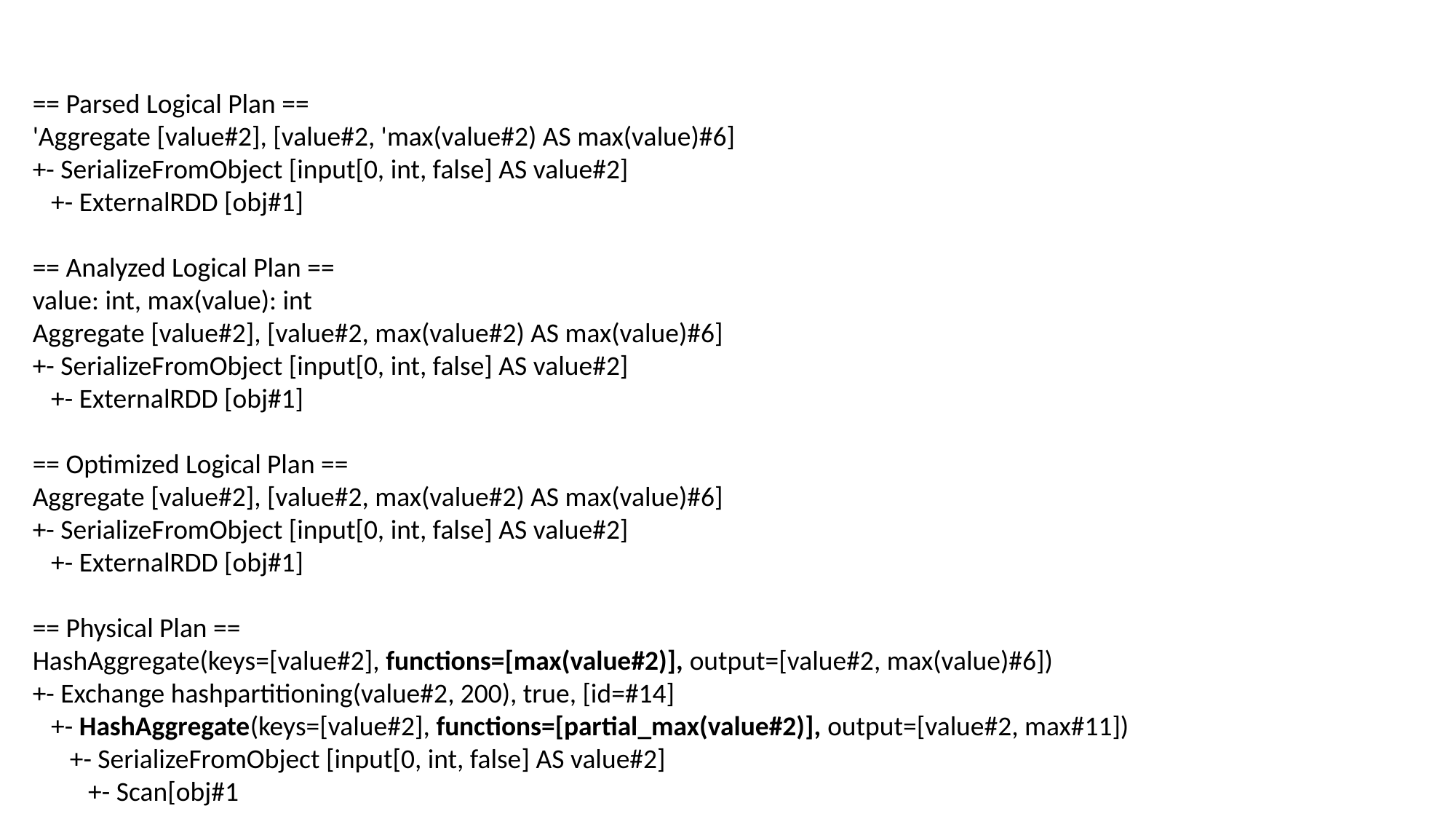

== Parsed Logical Plan ==
'Aggregate [value#2], [value#2, 'max(value#2) AS max(value)#6]
+- SerializeFromObject [input[0, int, false] AS value#2]
   +- ExternalRDD [obj#1]

== Analyzed Logical Plan ==
value: int, max(value): int
Aggregate [value#2], [value#2, max(value#2) AS max(value)#6]
+- SerializeFromObject [input[0, int, false] AS value#2]
   +- ExternalRDD [obj#1]

== Optimized Logical Plan ==
Aggregate [value#2], [value#2, max(value#2) AS max(value)#6]
+- SerializeFromObject [input[0, int, false] AS value#2]
   +- ExternalRDD [obj#1]

== Physical Plan ==
HashAggregate(keys=[value#2], functions=[max(value#2)], output=[value#2, max(value)#6])
+- Exchange hashpartitioning(value#2, 200), true, [id=#14]
   +- HashAggregate(keys=[value#2], functions=[partial_max(value#2)], output=[value#2, max#11])
      +- SerializeFromObject [input[0, int, false] AS value#2]
         +- Scan[obj#1